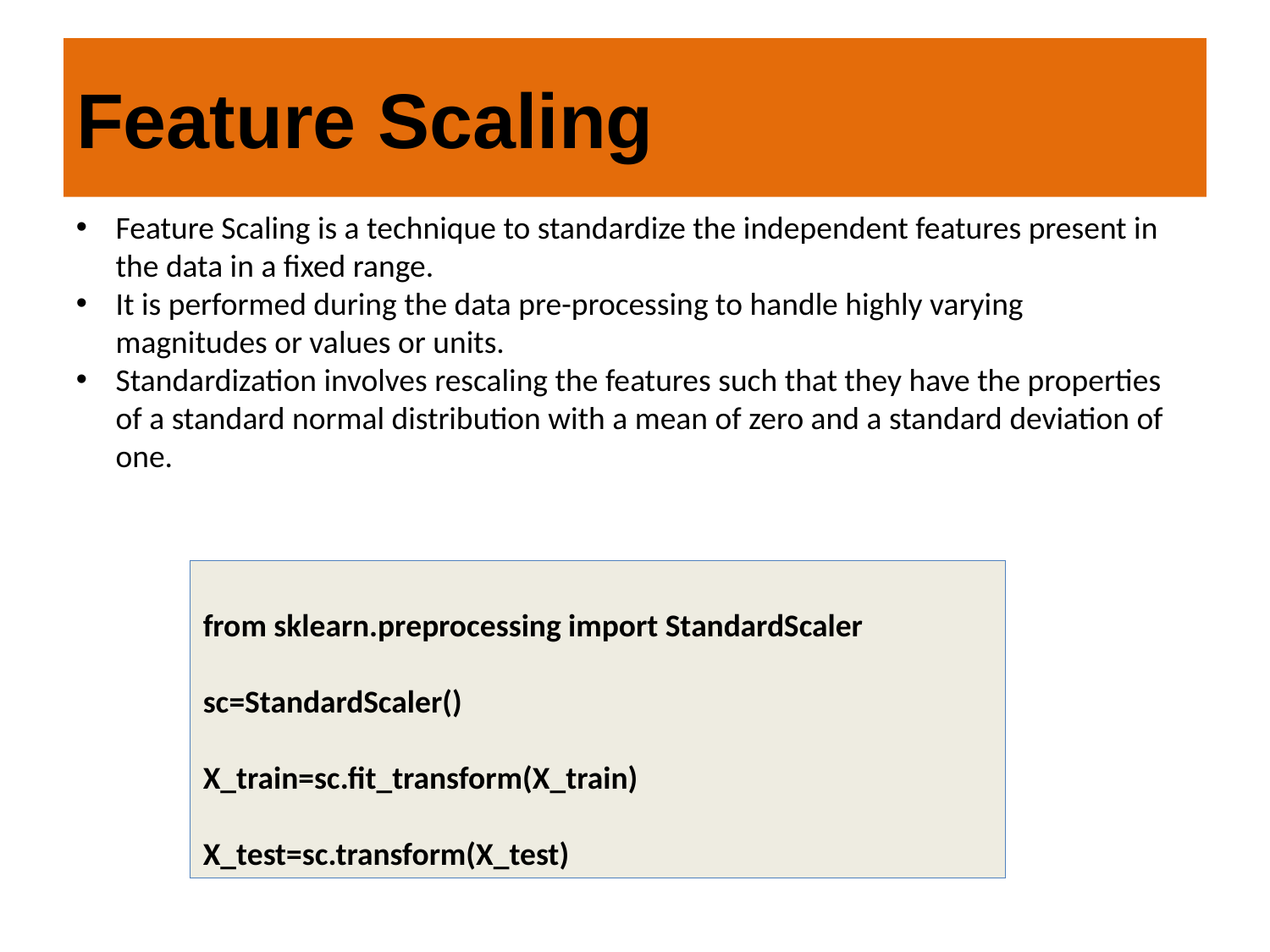

# Feature Scaling
Feature Scaling is a technique to standardize the independent features present in the data in a fixed range.
It is performed during the data pre-processing to handle highly varying magnitudes or values or units.
Standardization involves rescaling the features such that they have the properties of a standard normal distribution with a mean of zero and a standard deviation of one.
from sklearn.preprocessing import StandardScaler
sc=StandardScaler()
X_train=sc.fit_transform(X_train)
X_test=sc.transform(X_test)